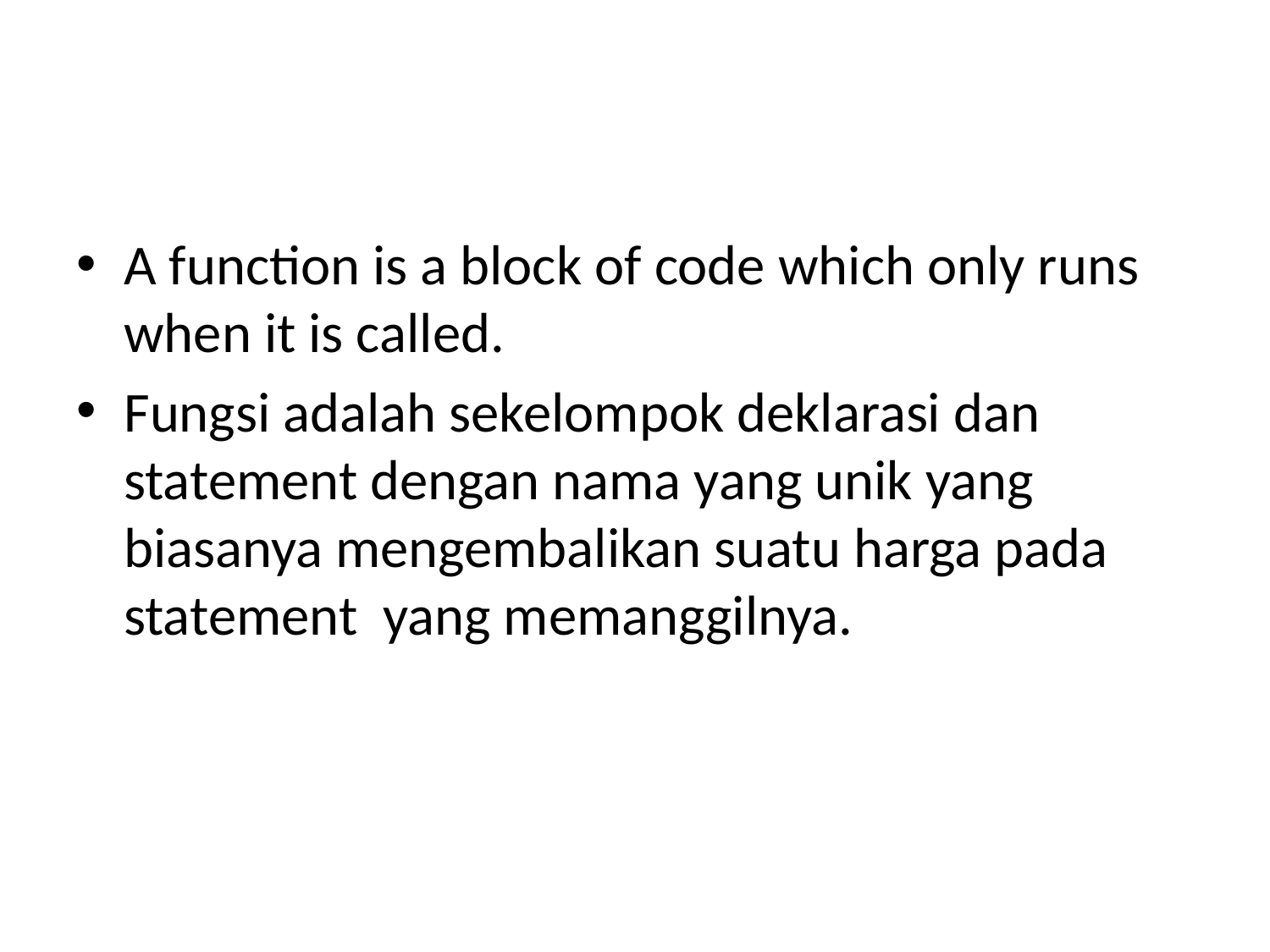

#
A function is a block of code which only runs when it is called.
Fungsi adalah sekelompok deklarasi dan statement dengan nama yang unik yang biasanya mengembalikan suatu harga pada statement  yang memanggilnya.